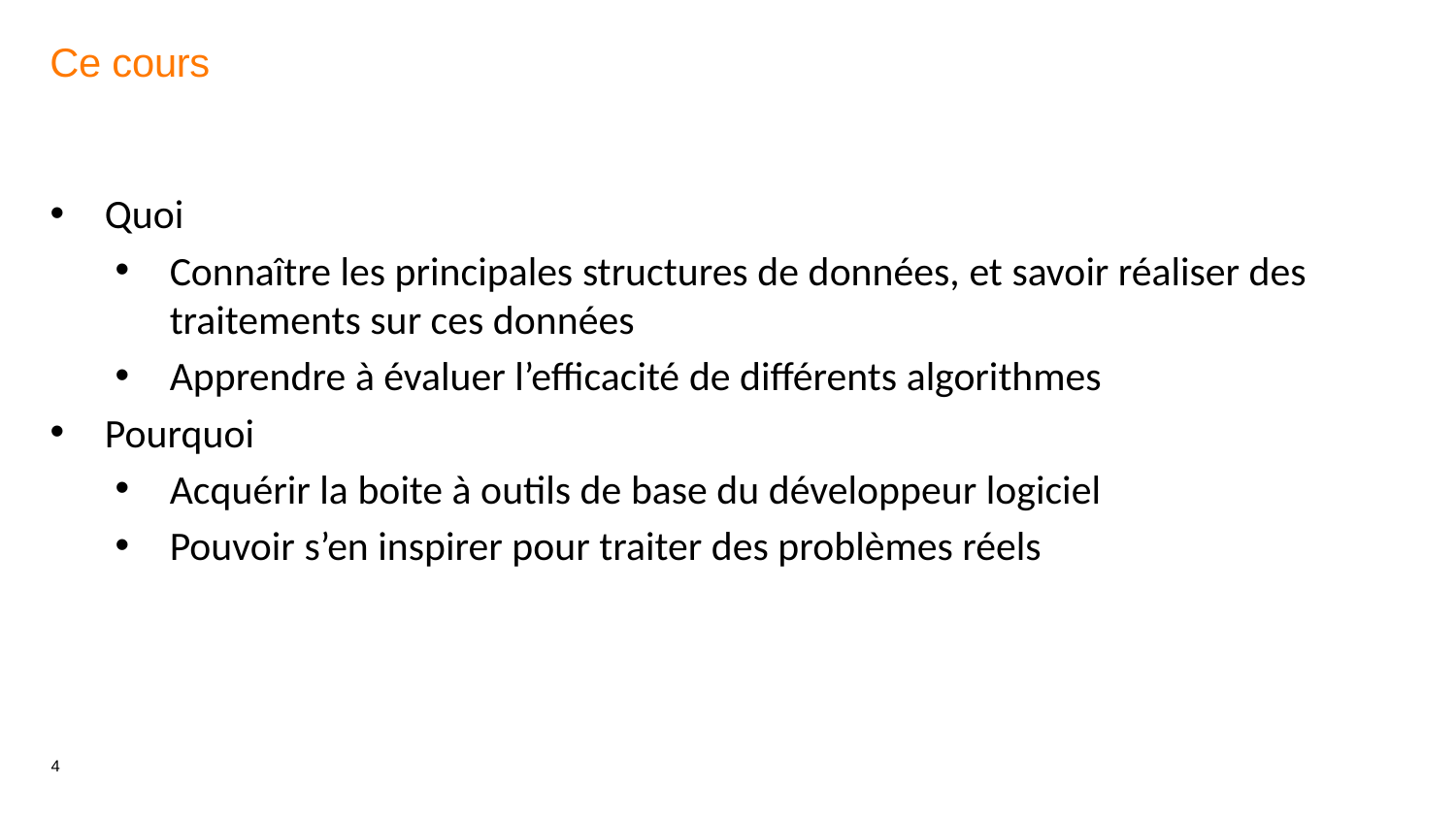

Ce cours
Quoi
Connaître les principales structures de données, et savoir réaliser des traitements sur ces données
Apprendre à évaluer l’efficacité de différents algorithmes
Pourquoi
Acquérir la boite à outils de base du développeur logiciel
Pouvoir s’en inspirer pour traiter des problèmes réels